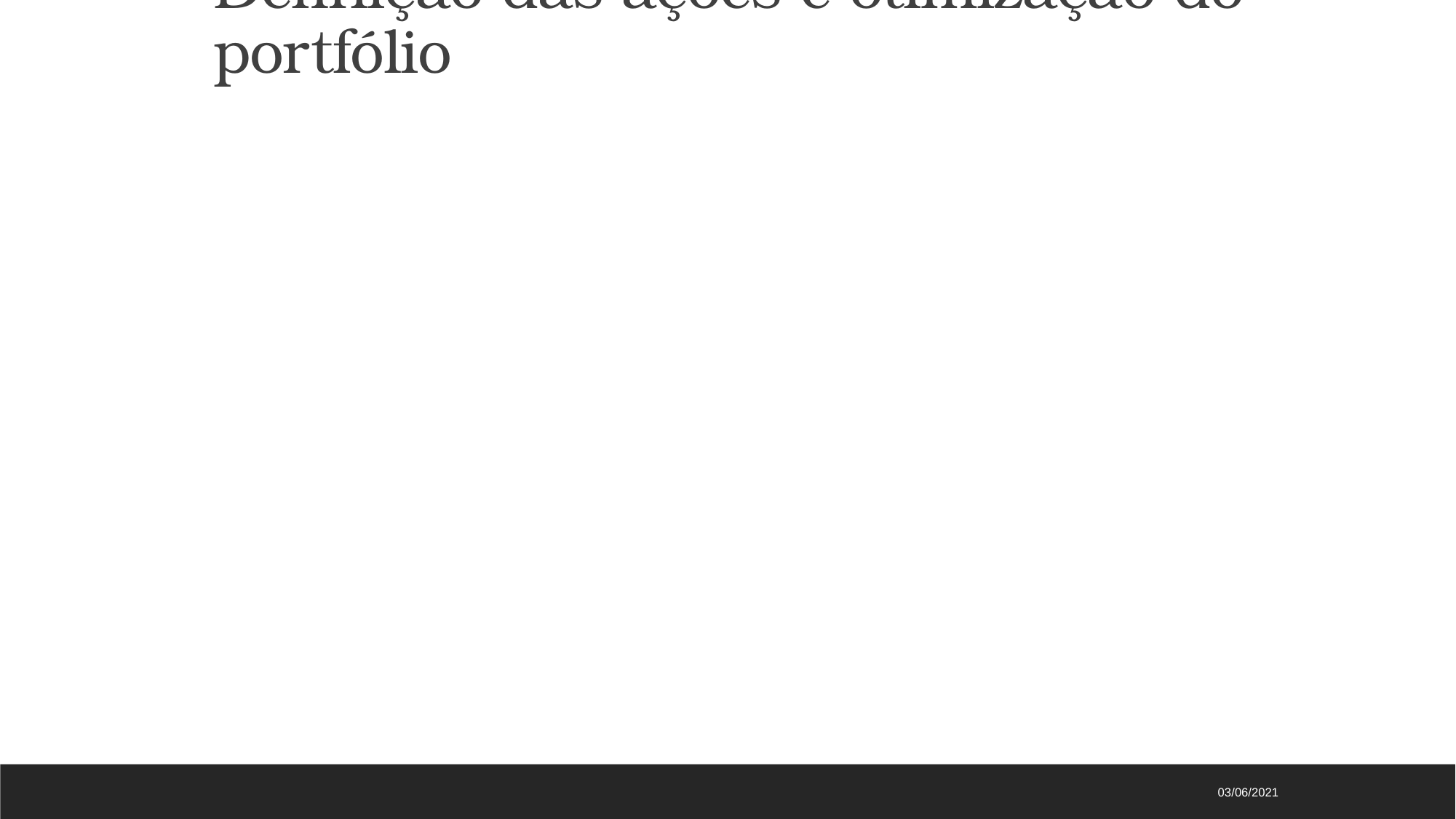

Definição das ações e otimização do portfólio
03/06/2021